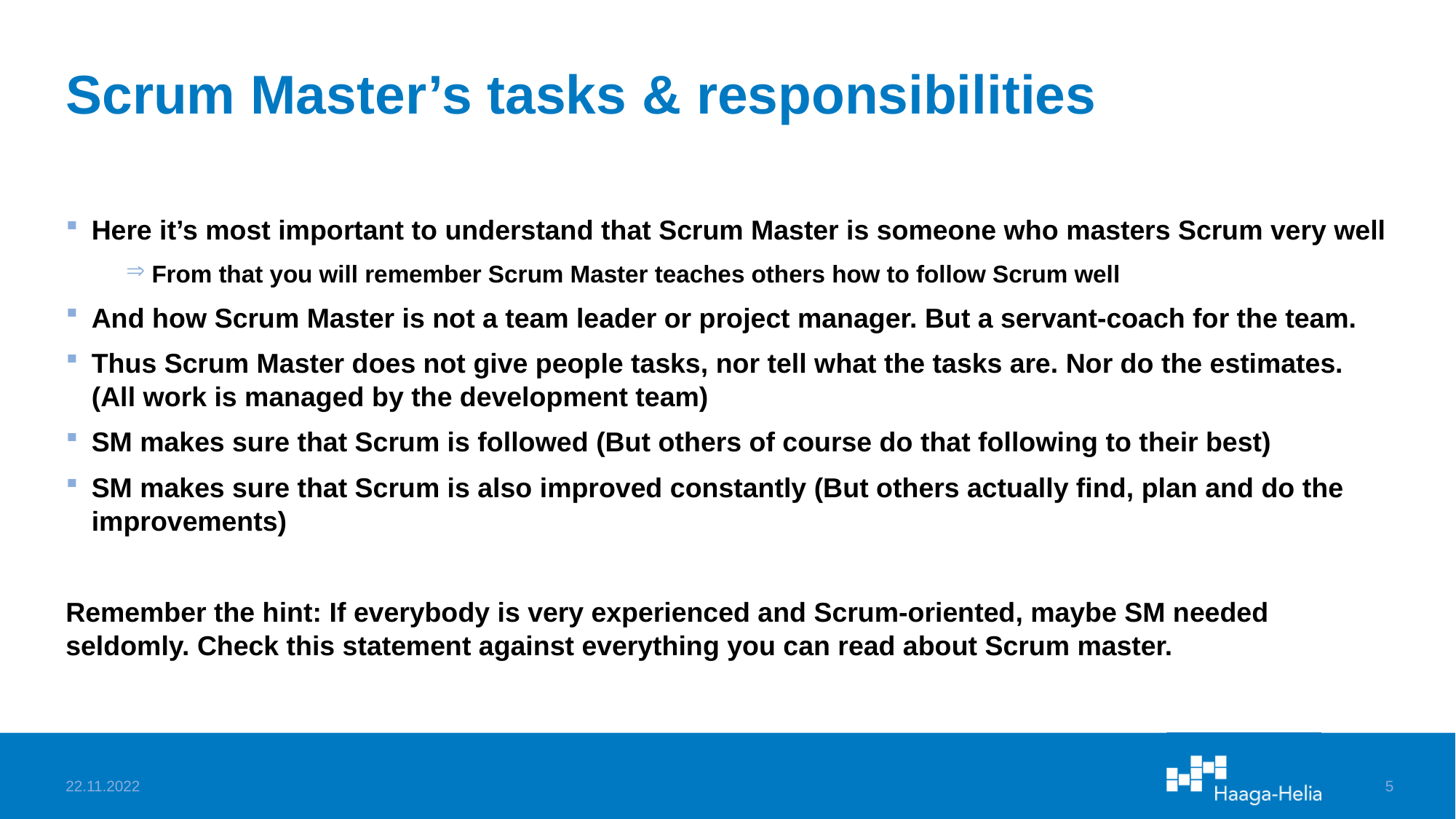

# Scrum Master’s tasks & responsibilities
Here it’s most important to understand that Scrum Master is someone who masters Scrum very well
From that you will remember Scrum Master teaches others how to follow Scrum well
And how Scrum Master is not a team leader or project manager. But a servant-coach for the team.
Thus Scrum Master does not give people tasks, nor tell what the tasks are. Nor do the estimates. (All work is managed by the development team)
SM makes sure that Scrum is followed (But others of course do that following to their best)
SM makes sure that Scrum is also improved constantly (But others actually find, plan and do the improvements)

Remember the hint: If everybody is very experienced and Scrum-oriented, maybe SM needed seldomly. Check this statement against everything you can read about Scrum master.

22.11.2022

5